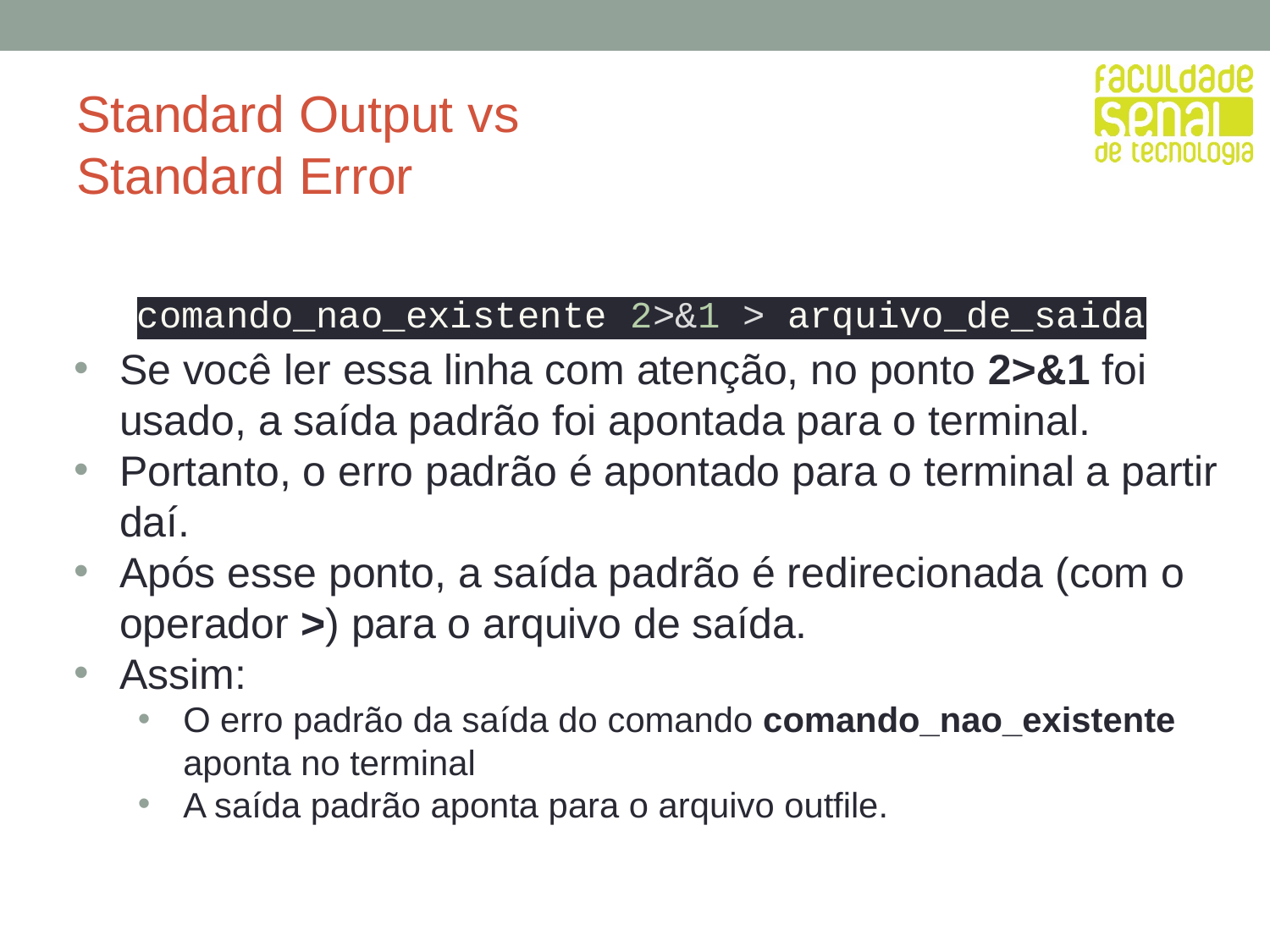

# Standard Output vs
Standard Error

comando_nao_existente 2>&1 > arquivo_de_saida
Se você ler essa linha com atenção, no ponto 2>&1 foi usado, a saída padrão foi apontada para o terminal.
Portanto, o erro padrão é apontado para o terminal a partir daí.
Após esse ponto, a saída padrão é redirecionada (com o operador >) para o arquivo de saída.
Assim:
O erro padrão da saída do comando comando_nao_existente aponta no terminal
A saída padrão aponta para o arquivo outfile.